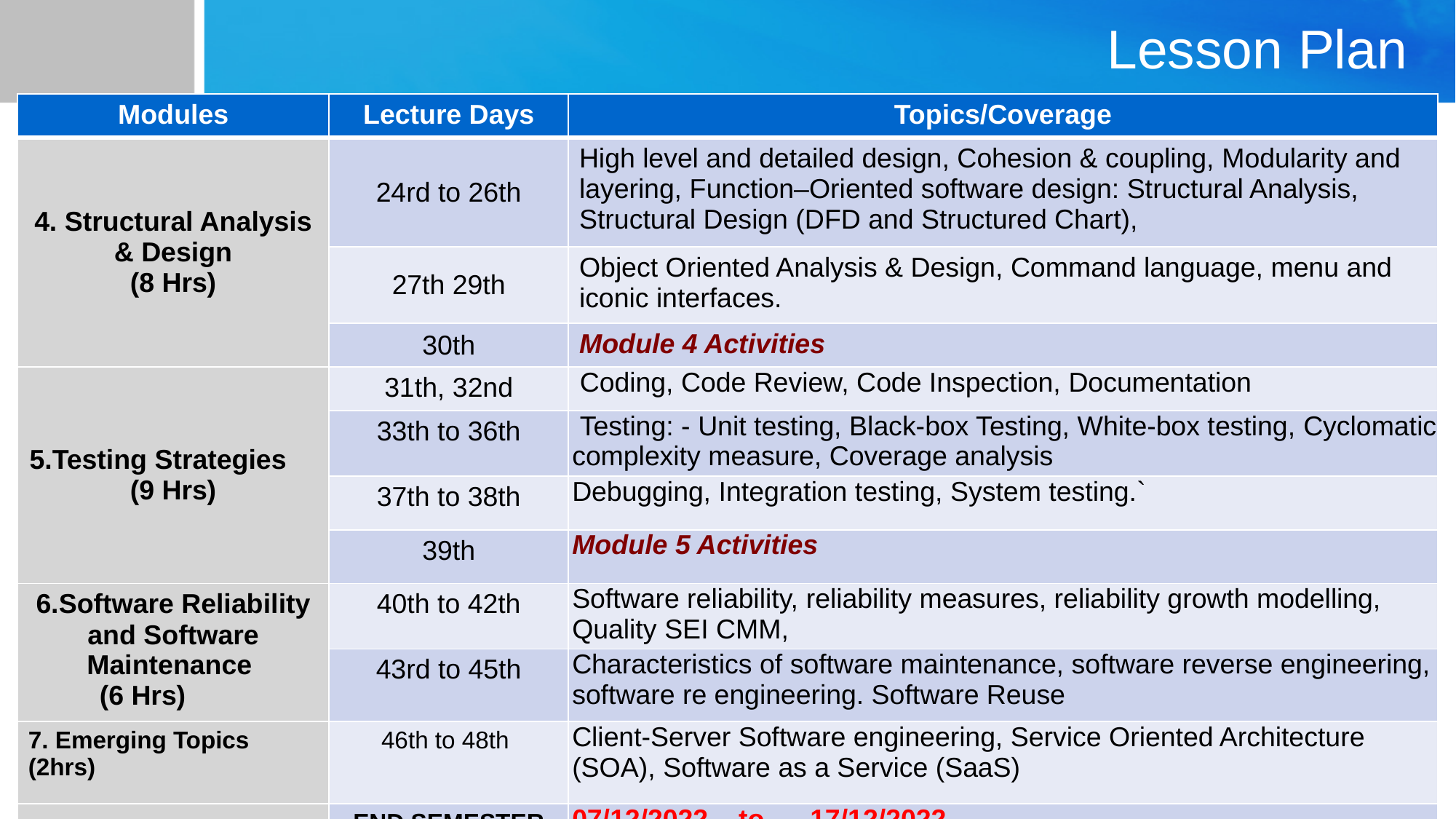

Lesson Plan
| Modules | Lecture Days | Topics/Coverage |
| --- | --- | --- |
| 4. Structural Analysis & Design (8 Hrs) | 24rd to 26th | High level and detailed design, Cohesion & coupling, Modularity and layering, Function–Oriented software design: Structural Analysis, Structural Design (DFD and Structured Chart), |
|  | 27th 29th | Object Oriented Analysis & Design, Command language, menu and iconic interfaces. |
|  | 30th | Module 4 Activities |
| 5.Testing Strategies (9 Hrs) | 31th, 32nd | Coding, Code Review, Code Inspection, Documentation |
|  | 33th to 36th | Testing: - Unit testing, Black-box Testing, White-box testing, Cyclomatic complexity measure, Coverage analysis |
|  | 37th to 38th | Debugging, Integration testing, System testing.` |
|  | 39th | Module 5 Activities |
| 6.Software Reliability and Software Maintenance (6 Hrs) | 40th to 42th | Software reliability, reliability measures, reliability growth modelling, Quality SEI CMM, |
|  | 43rd to 45th | Characteristics of software maintenance, software reverse engineering, software re engineering. Software Reuse |
| 7. Emerging Topics (2hrs) | 46th to 48th | Client-Server Software engineering, Service Oriented Architecture (SOA), Software as a Service (SaaS) |
|  | END SEMESTER | 07/12/2022 to 17/12/2022 |